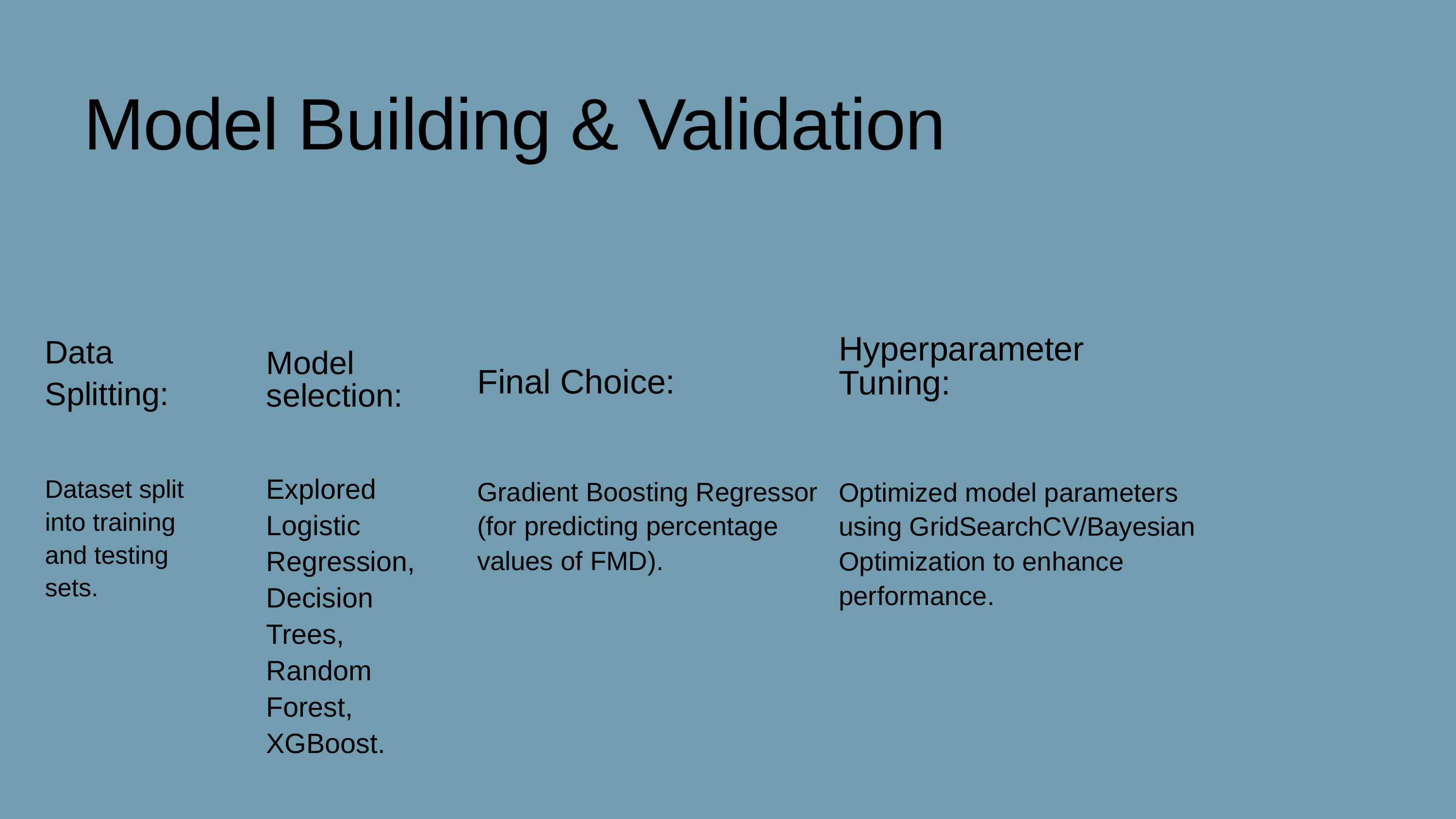

Model Building & Validation
Data Splitting:

Dataset split into training and testing sets.
Hyperparameter Tuning:

Optimized model parameters using GridSearchCV/Bayesian Optimization to enhance performance.
Model selection:

Explored Logistic Regression, Decision Trees, Random Forest, XGBoost.
Final Choice:

Gradient Boosting Regressor (for predicting percentage values of FMD).